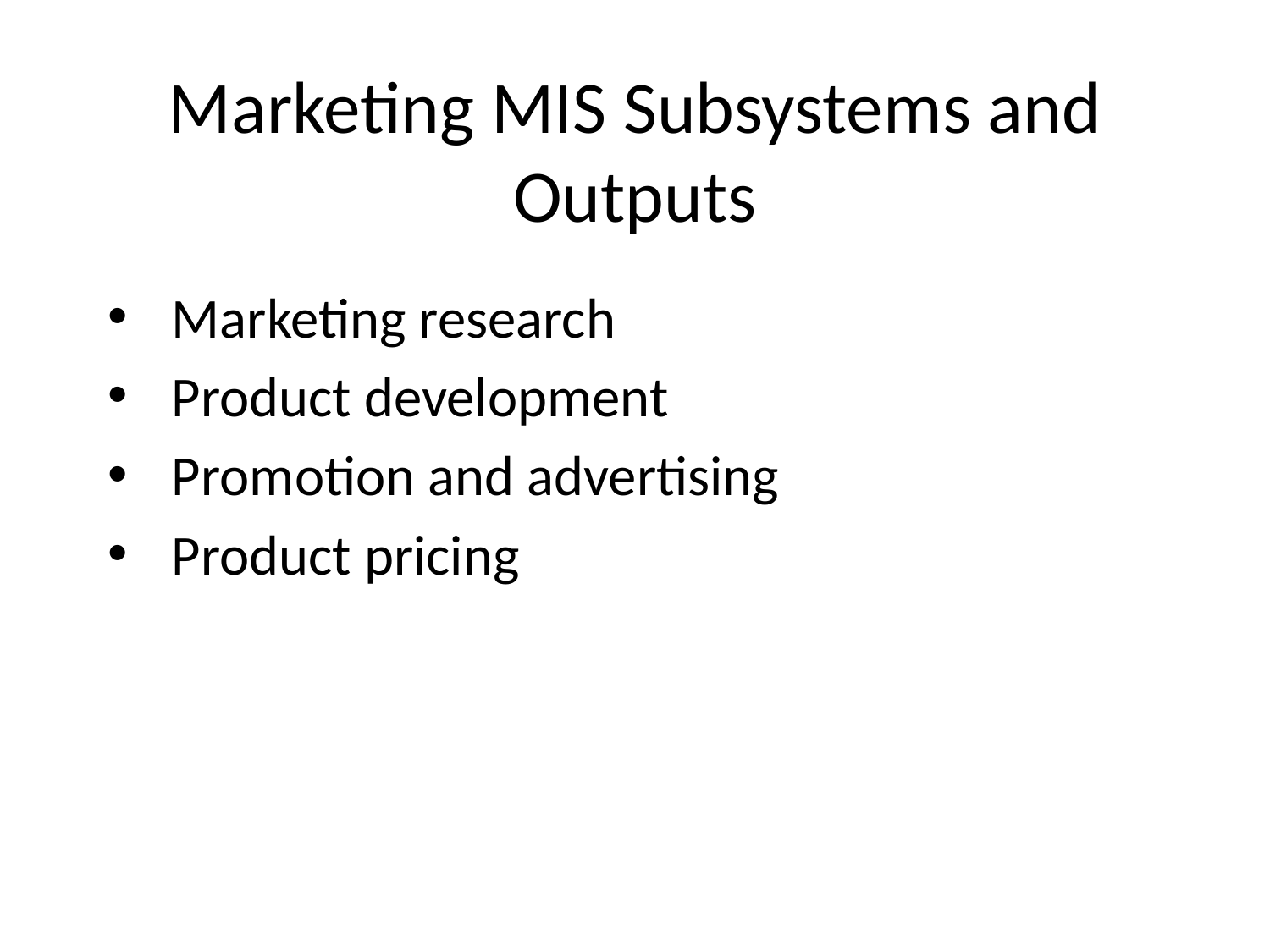

# Marketing MIS Subsystems and Outputs
Marketing research
Product development
Promotion and advertising
Product pricing